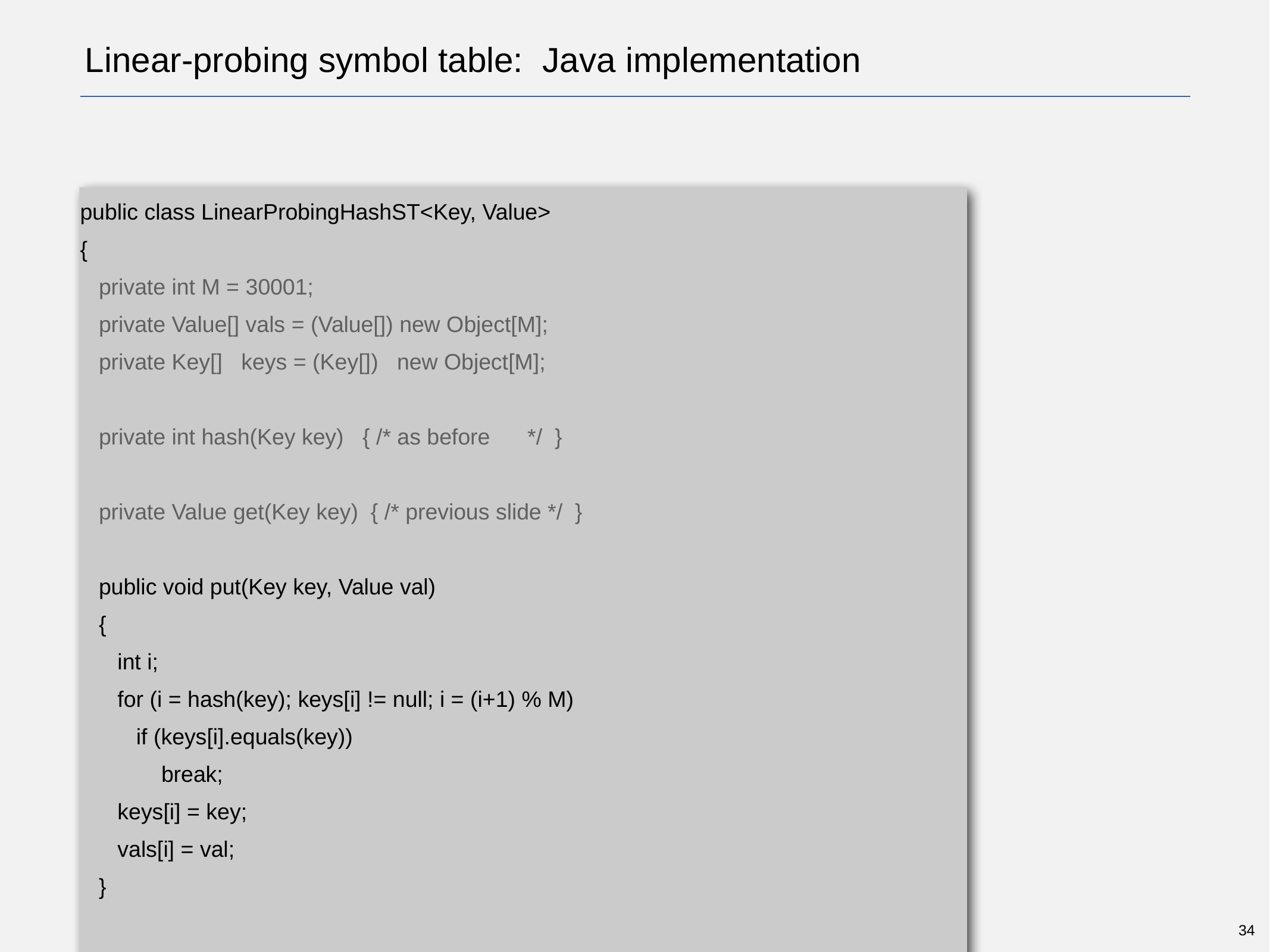

# Linear-probing symbol table:  Java implementation
public class LinearProbingHashST<Key, Value>
{
   private int M = 30001;
   private Value[] vals = (Value[]) new Object[M];
   private Key[]   keys = (Key[])   new Object[M];

   private int hash(Key key)   { /* as before      */  }

   private Value get(Key key)  { /* previous slide */  }

   public void put(Key key, Value val)
   {
      int i;
      for (i = hash(key); keys[i] != null; i = (i+1) % M)
         if (keys[i].equals(key))
             break;
      keys[i] = key;
      vals[i] = val;
   }

}
34